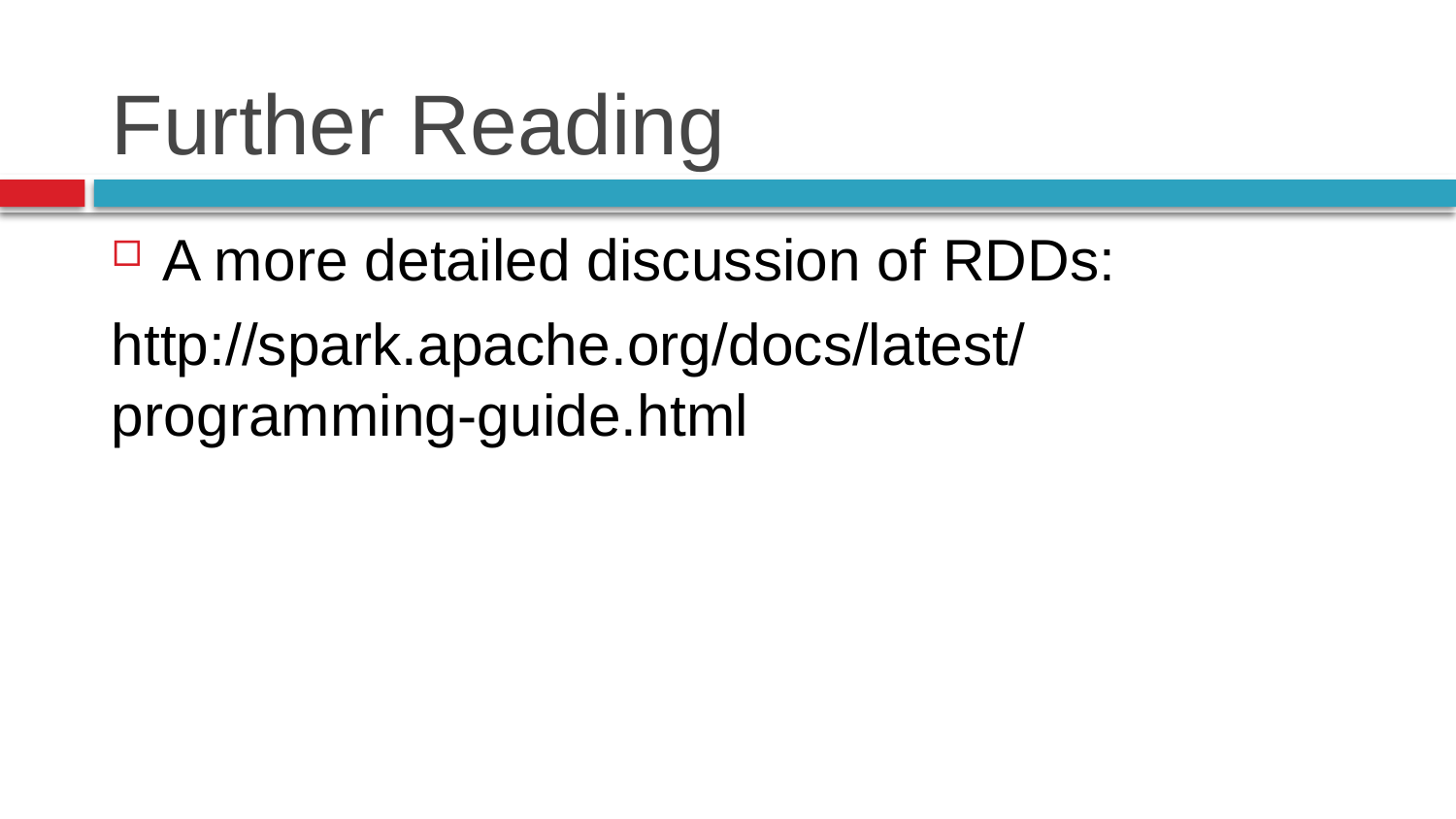

# Further Reading
A more detailed discussion of RDDs:
http://spark.apache.org/docs/latest/programming-guide.html